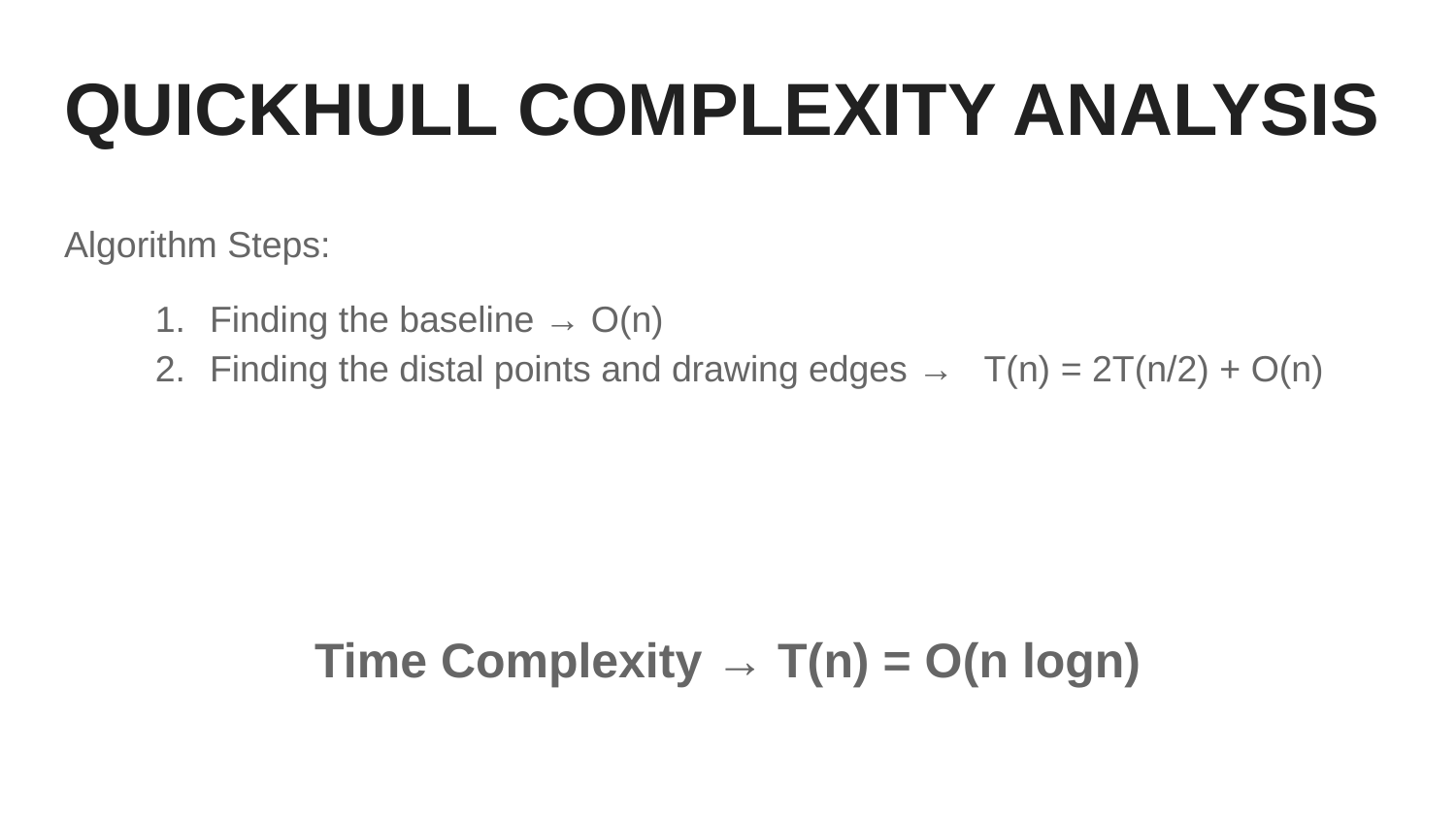

# QUICKHULL COMPLEXITY ANALYSIS
Algorithm Steps:
Finding the baseline → O(n)
Finding the distal points and drawing edges →   T(n) = 2T(n/2) + O(n)
Time Complexity → T(n) = O(n logn)